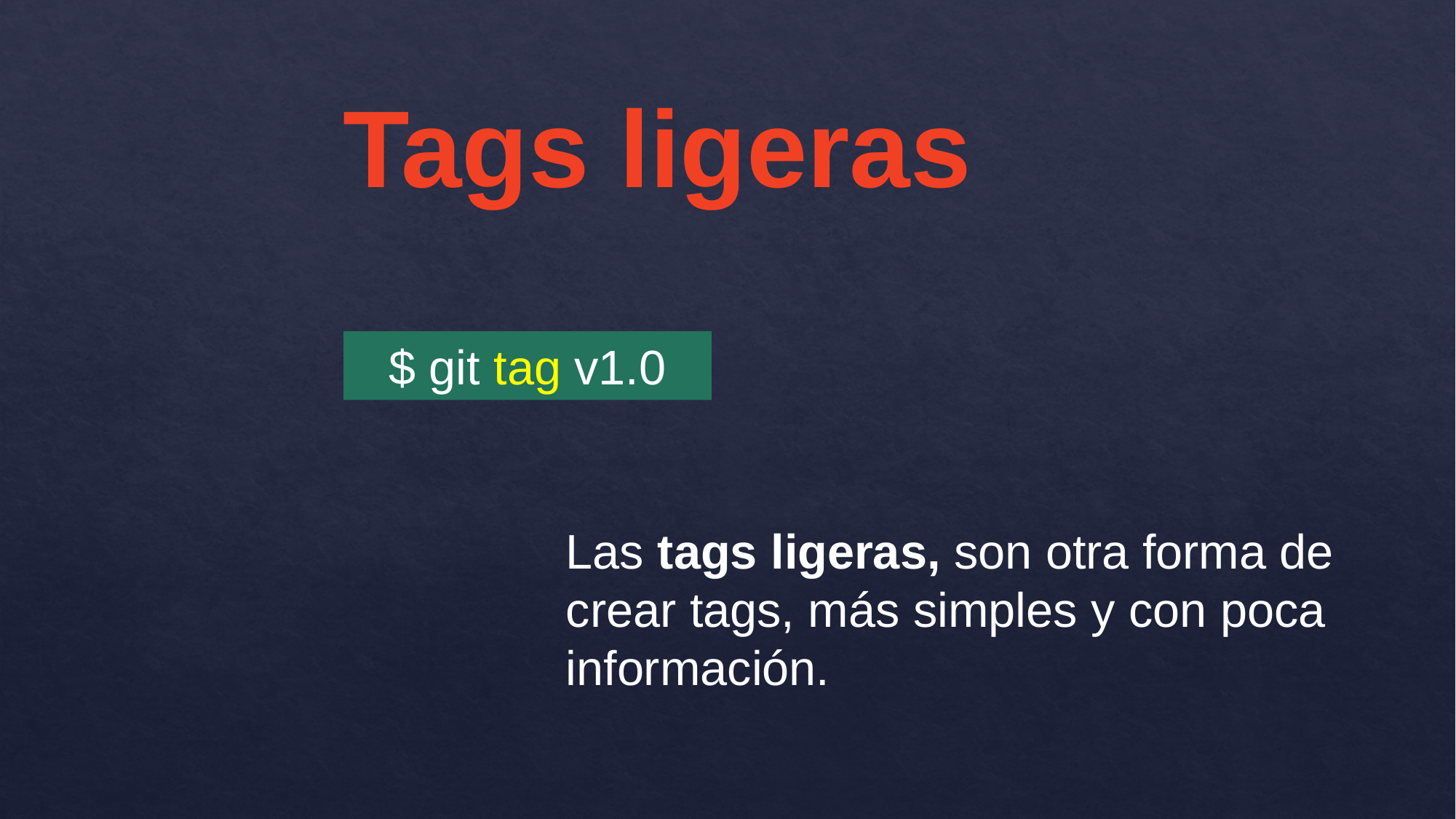

Tags ligeras
$ git tag v1.0
Las tags ligeras, son otra forma de crear tags, más simples y con poca información.